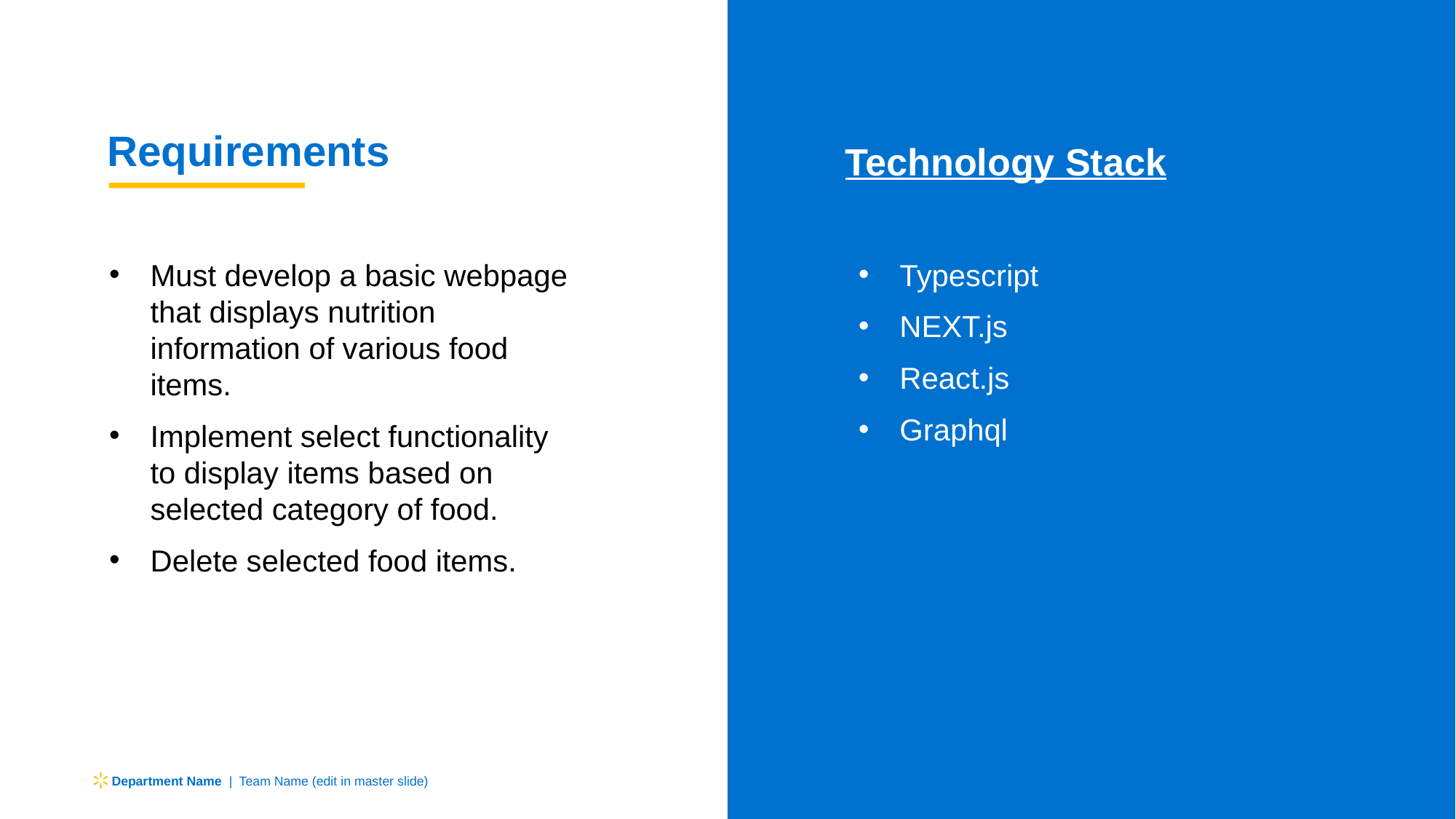

Requirements
Technology Stack
Must develop a basic webpage that displays nutrition information of various food items.
Implement select functionality to display items based on selected category of food.
Delete selected food items.
Typescript
NEXT.js
React.js
Graphql